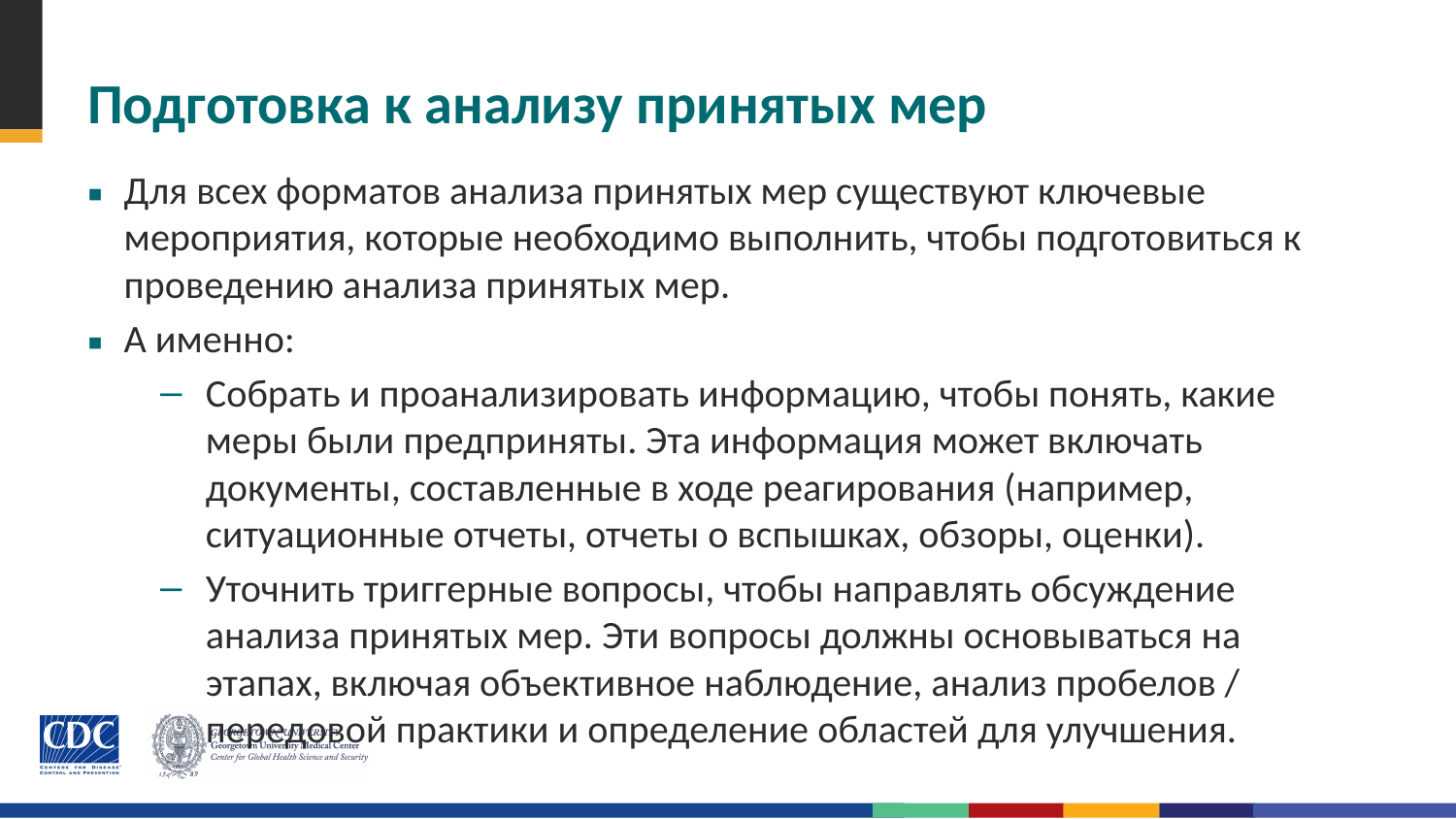

# Подготовка к анализу принятых мер
Для всех форматов анализа принятых мер существуют ключевые мероприятия, которые необходимо выполнить, чтобы подготовиться к проведению анализа принятых мер.
А именно:
Собрать и проанализировать информацию, чтобы понять, какие меры были предприняты. Эта информация может включать документы, составленные в ходе реагирования (например, ситуационные отчеты, отчеты о вспышках, обзоры, оценки).
Уточнить триггерные вопросы, чтобы направлять обсуждение анализа принятых мер. Эти вопросы должны основываться на этапах, включая объективное наблюдение, анализ пробелов / передовой практики и определение областей для улучшения.